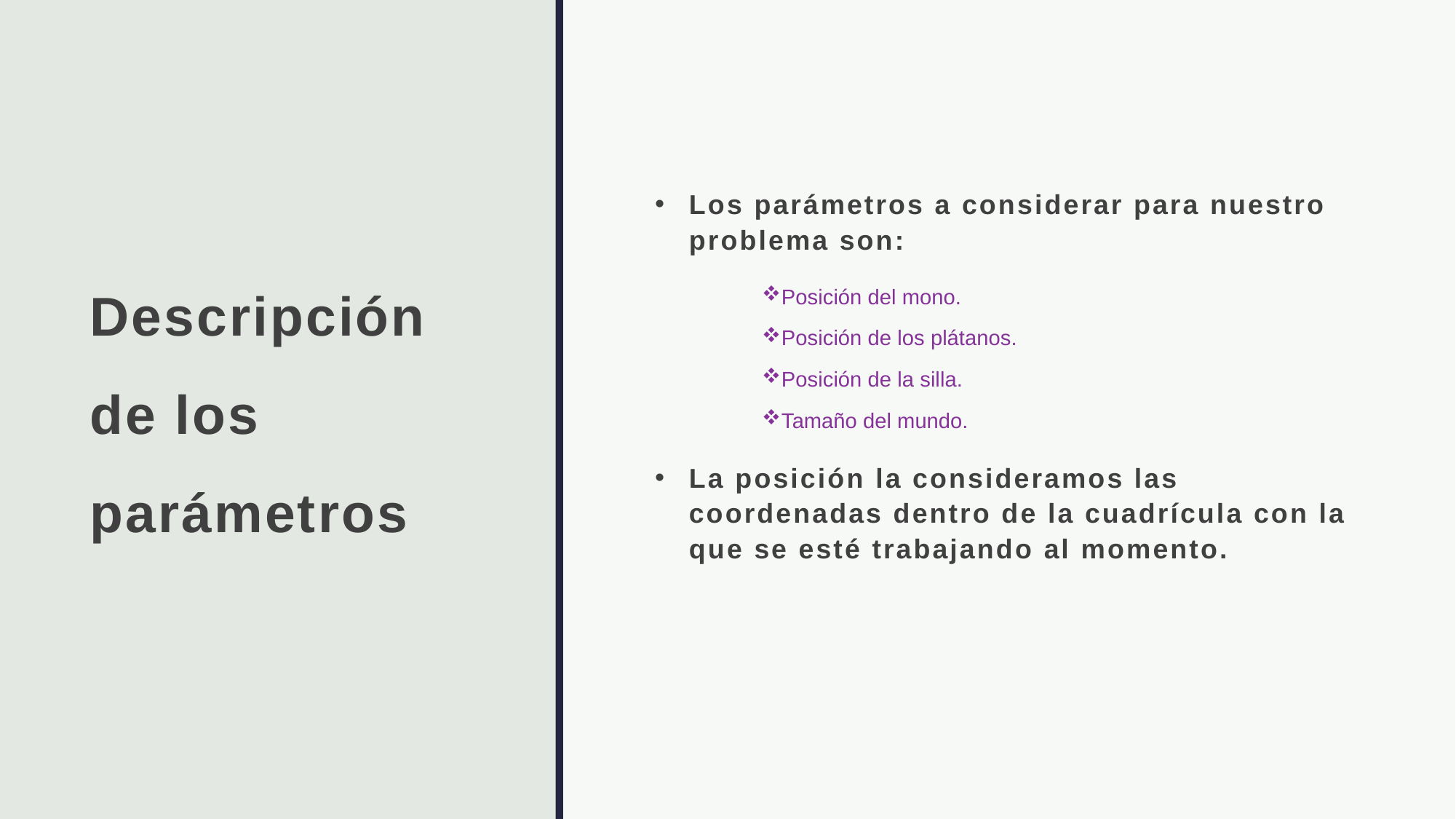

# Descripción de los parámetros
Los parámetros a considerar para nuestro problema son:
Posición del mono.
Posición de los plátanos.
Posición de la silla.
Tamaño del mundo.
La posición la consideramos las coordenadas dentro de la cuadrícula con la que se esté trabajando al momento.